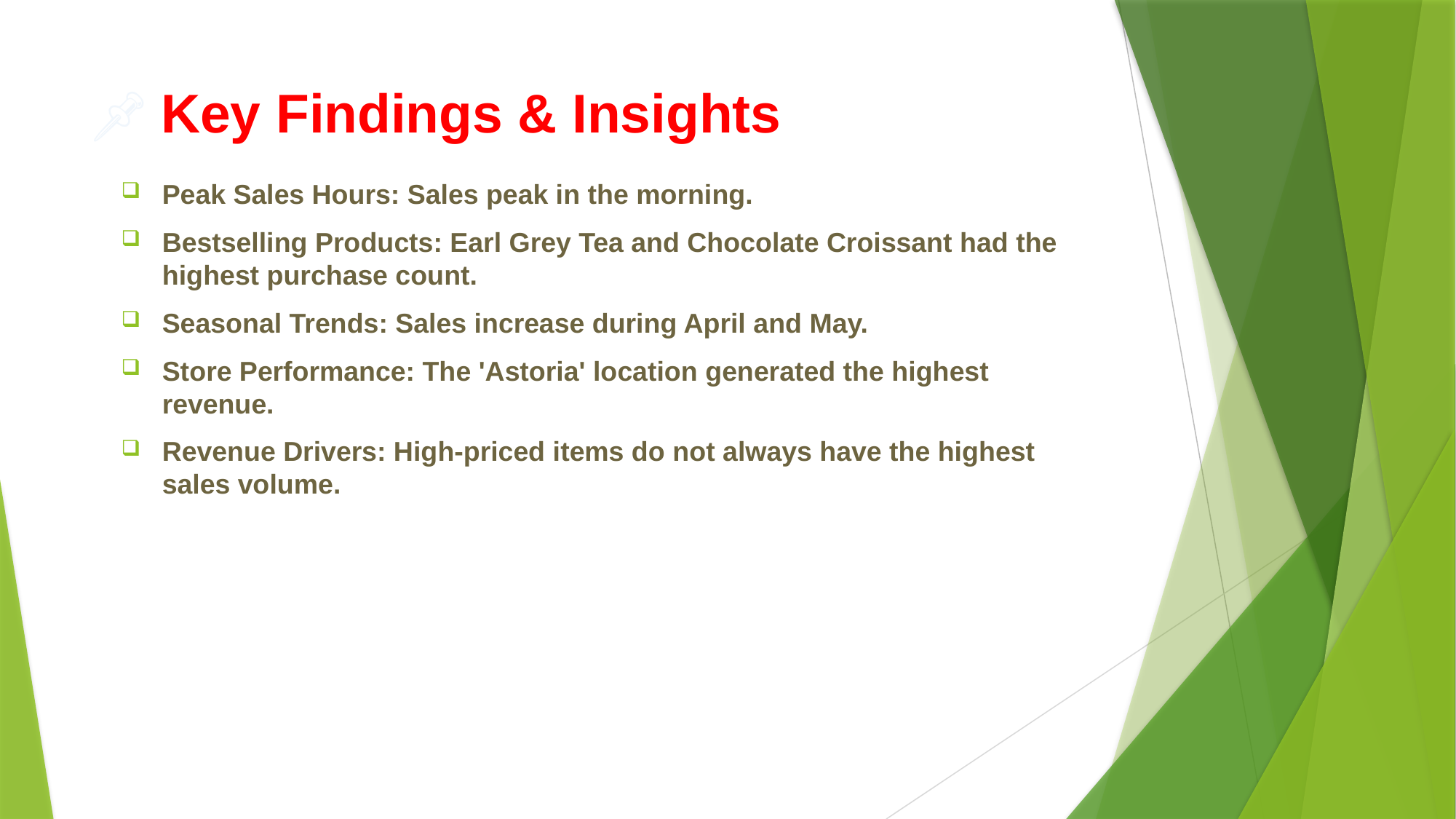

# 📌 Key Findings & Insights
Peak Sales Hours: Sales peak in the morning.
Bestselling Products: Earl Grey Tea and Chocolate Croissant had the highest purchase count.
Seasonal Trends: Sales increase during April and May.
Store Performance: The 'Astoria' location generated the highest revenue.
Revenue Drivers: High-priced items do not always have the highest sales volume.